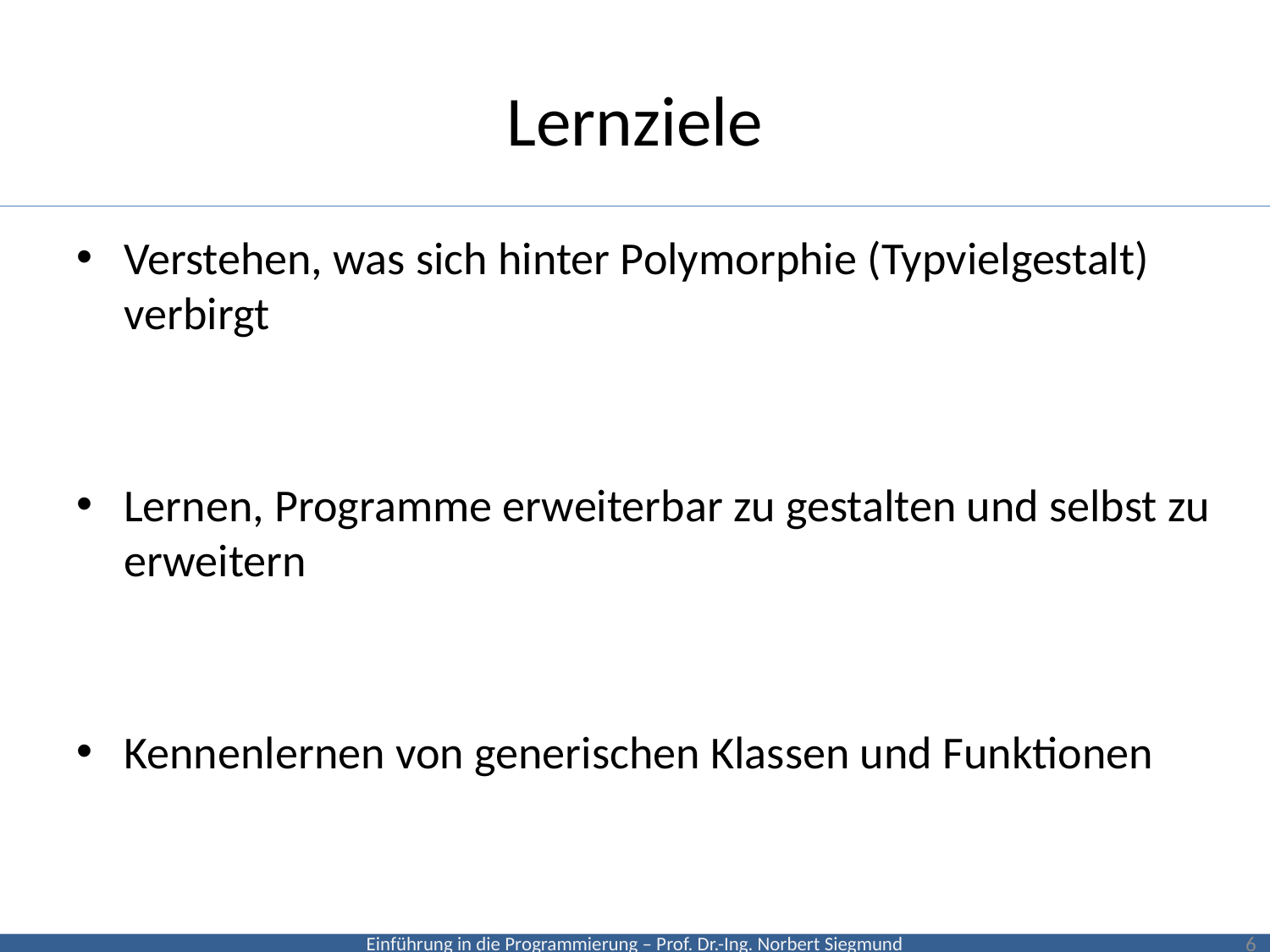

# Lernziele
Verstehen, was sich hinter Polymorphie (Typvielgestalt) verbirgt

Lernen, Programme erweiterbar zu gestalten und selbst zu erweitern

Kennenlernen von generischen Klassen und Funktionen

6